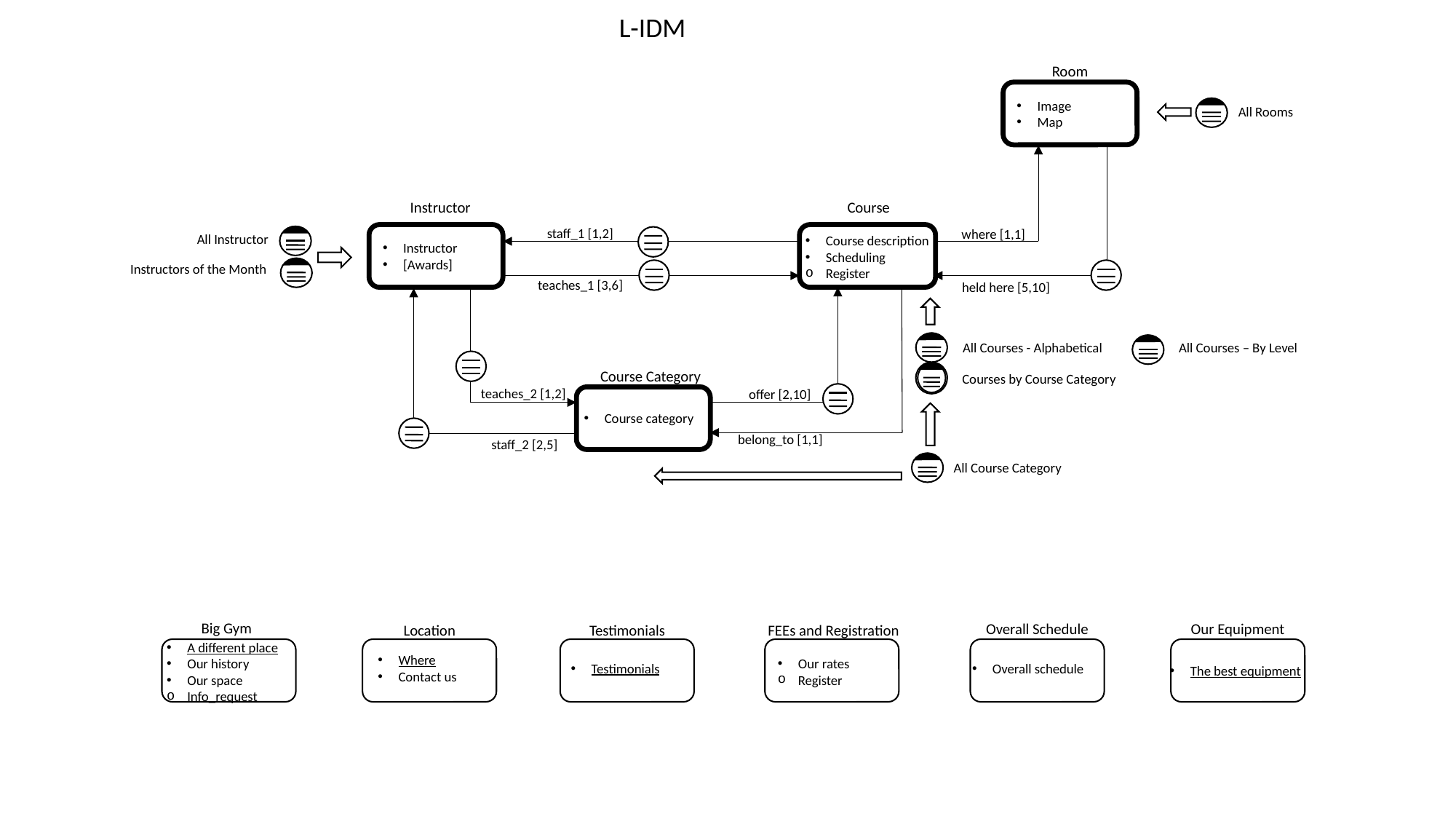

L-IDM
Room
Image
Map

All Rooms

Instructor
Course
staff_1 [1,2]
where [1,1]
Instructor
[Awards]

All Instructor

Course description
Scheduling
Register

Instructors of the Month

teaches_1 [3,6]
held here [5,10]

All Courses – By Level
All Courses - Alphabetical

Course Category

Courses by Course Category
teaches_2 [1,2]
offer [2,10]

Course category

belong_to [1,1]
staff_2 [2,5]

All Course Category

Big Gym
Overall Schedule
Our Equipment
Location
Testimonials
FEEs and Registration
A different place
Our history
Our space
Info_request

Where
Contact us
Our rates
Register
Testimonials
Overall schedule
The best equipment